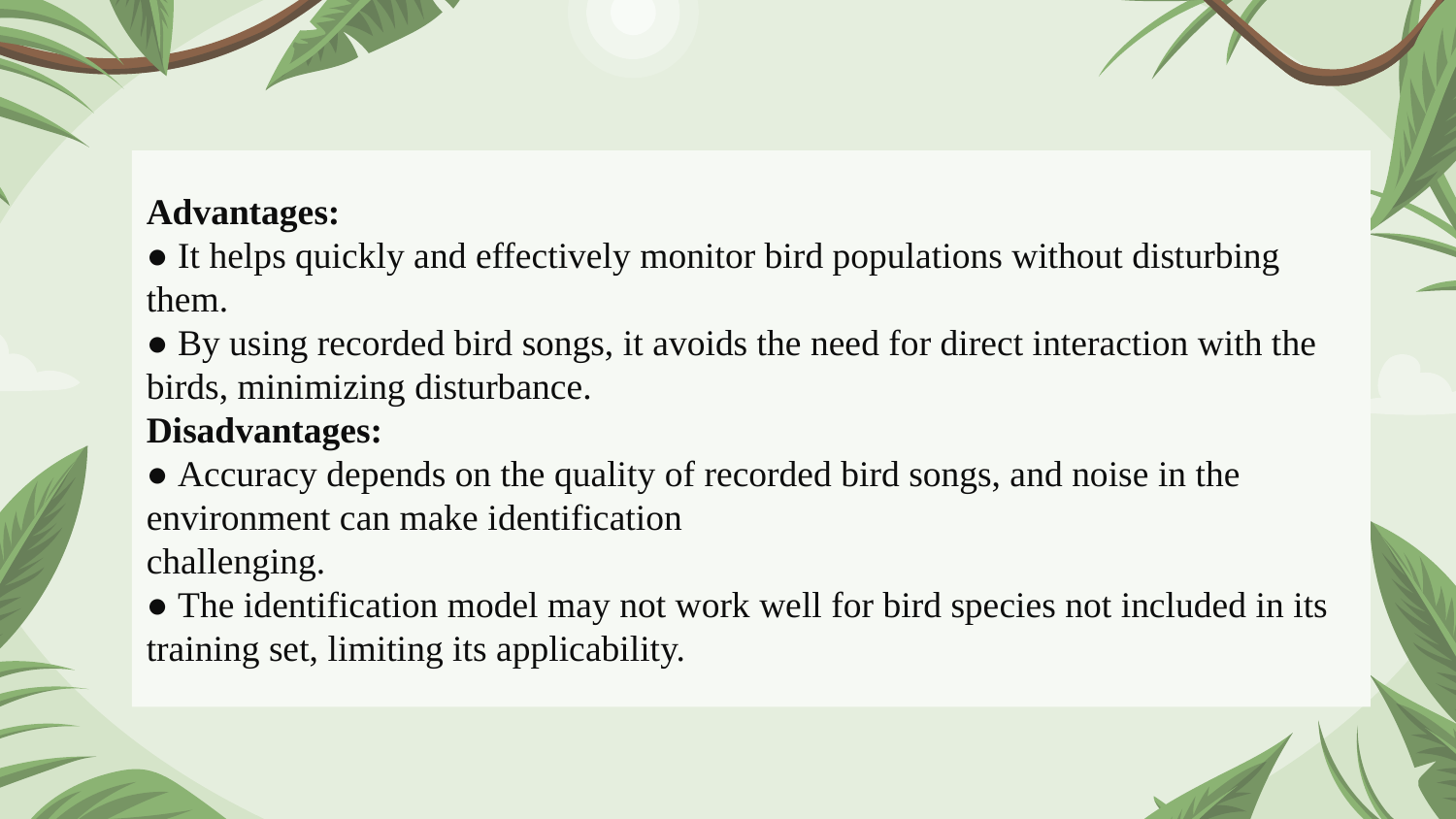

Advantages:
● It helps quickly and effectively monitor bird populations without disturbing them.
● By using recorded bird songs, it avoids the need for direct interaction with the birds, minimizing disturbance.
Disadvantages:
● Accuracy depends on the quality of recorded bird songs, and noise in the environment can make identification
challenging.
● The identification model may not work well for bird species not included in its training set, limiting its applicability.